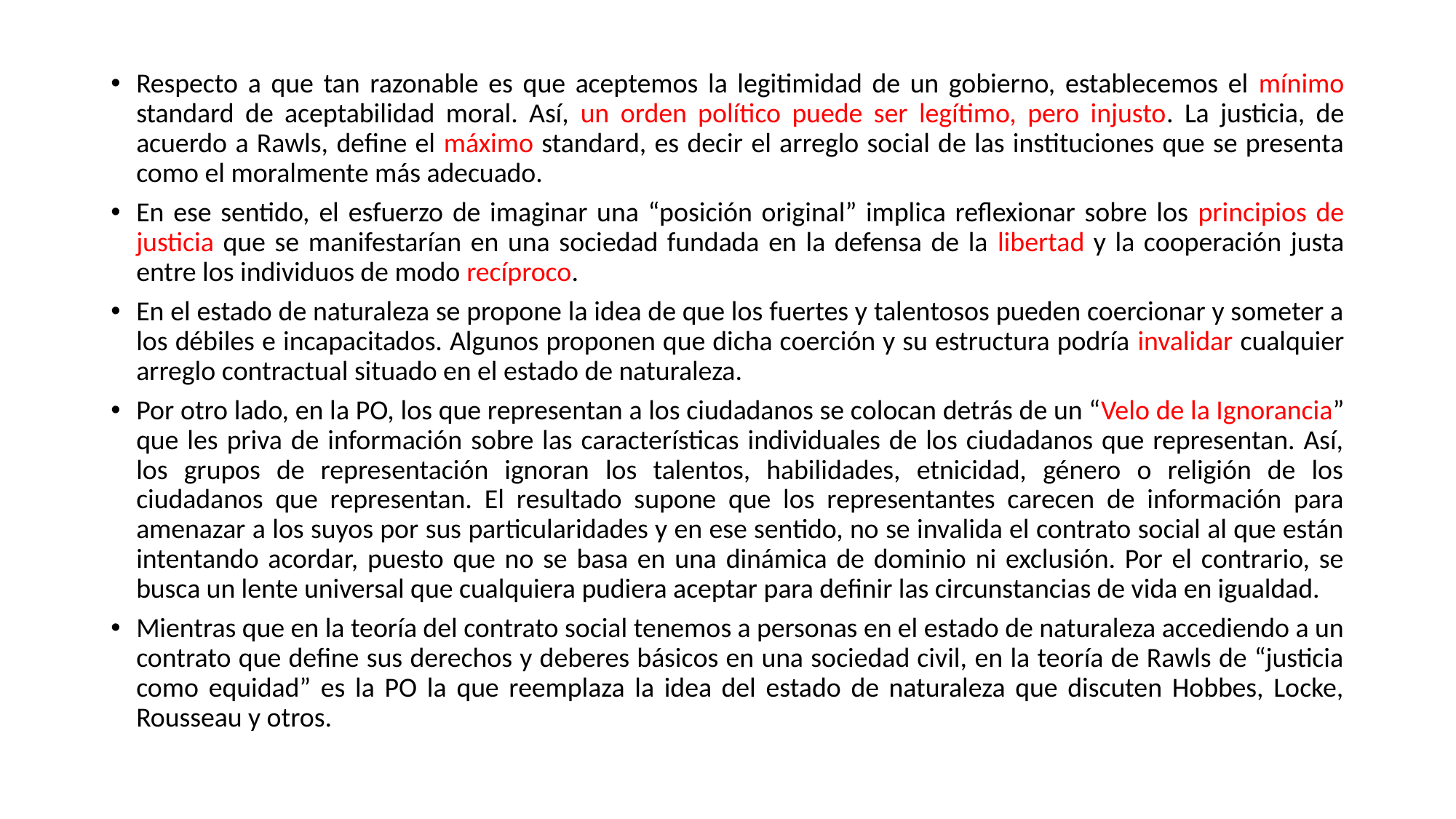

Respecto a que tan razonable es que aceptemos la legitimidad de un gobierno, establecemos el mínimo standard de aceptabilidad moral. Así, un orden político puede ser legítimo, pero injusto. La justicia, de acuerdo a Rawls, define el máximo standard, es decir el arreglo social de las instituciones que se presenta como el moralmente más adecuado.
En ese sentido, el esfuerzo de imaginar una “posición original” implica reflexionar sobre los principios de justicia que se manifestarían en una sociedad fundada en la defensa de la libertad y la cooperación justa entre los individuos de modo recíproco.
En el estado de naturaleza se propone la idea de que los fuertes y talentosos pueden coercionar y someter a los débiles e incapacitados. Algunos proponen que dicha coerción y su estructura podría invalidar cualquier arreglo contractual situado en el estado de naturaleza.
Por otro lado, en la PO, los que representan a los ciudadanos se colocan detrás de un “Velo de la Ignorancia” que les priva de información sobre las características individuales de los ciudadanos que representan. Así, los grupos de representación ignoran los talentos, habilidades, etnicidad, género o religión de los ciudadanos que representan. El resultado supone que los representantes carecen de información para amenazar a los suyos por sus particularidades y en ese sentido, no se invalida el contrato social al que están intentando acordar, puesto que no se basa en una dinámica de dominio ni exclusión. Por el contrario, se busca un lente universal que cualquiera pudiera aceptar para definir las circunstancias de vida en igualdad.
Mientras que en la teoría del contrato social tenemos a personas en el estado de naturaleza accediendo a un contrato que define sus derechos y deberes básicos en una sociedad civil, en la teoría de Rawls de “justicia como equidad” es la PO la que reemplaza la idea del estado de naturaleza que discuten Hobbes, Locke, Rousseau y otros.